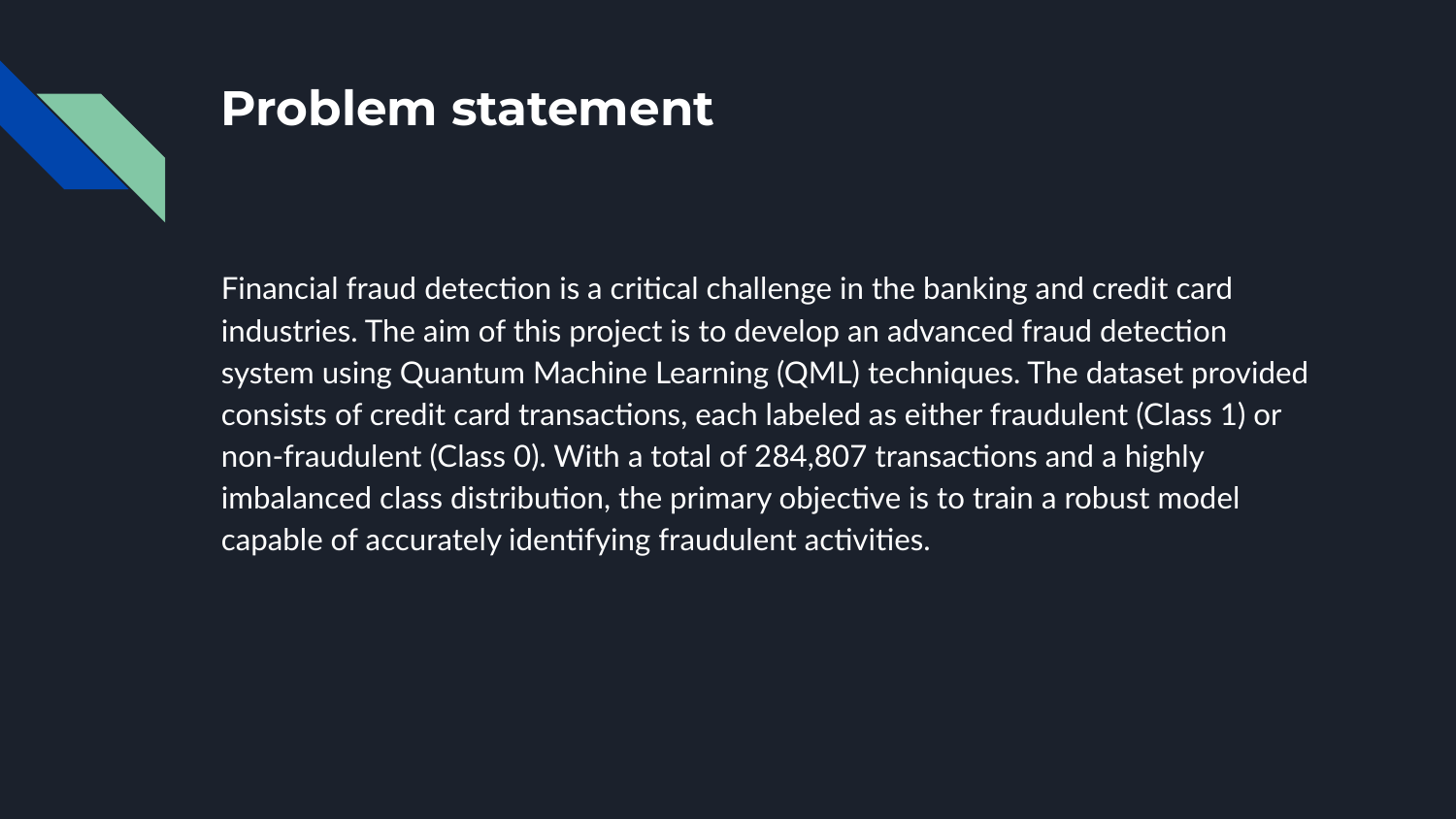

# Problem statement
Financial fraud detection is a critical challenge in the banking and credit card industries. The aim of this project is to develop an advanced fraud detection system using Quantum Machine Learning (QML) techniques. The dataset provided consists of credit card transactions, each labeled as either fraudulent (Class 1) or non-fraudulent (Class 0). With a total of 284,807 transactions and a highly imbalanced class distribution, the primary objective is to train a robust model capable of accurately identifying fraudulent activities.